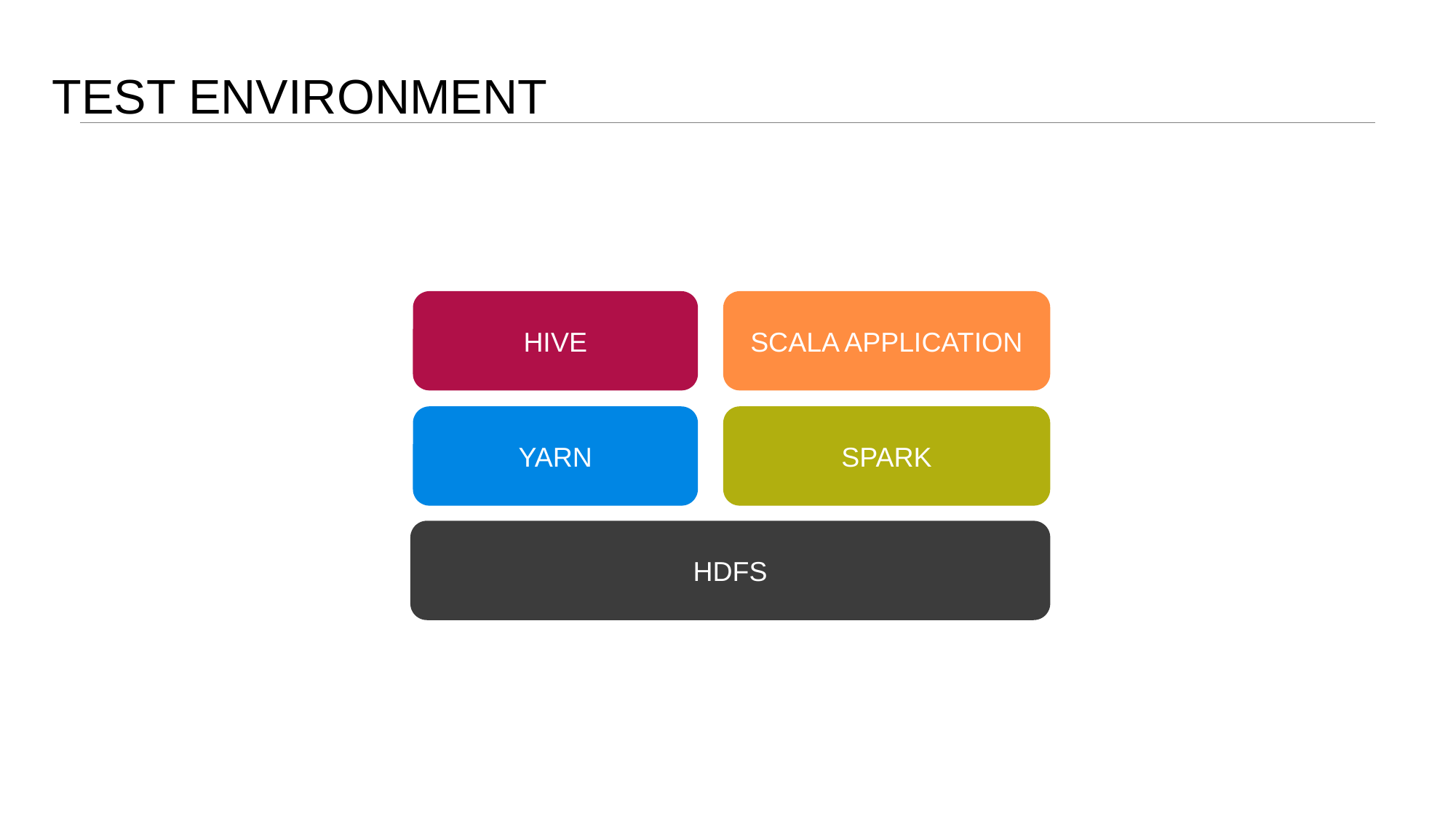

TEST ENVIRONMENT
HIVE
SCALA APPLICATION
YARN
SPARK
HDFS